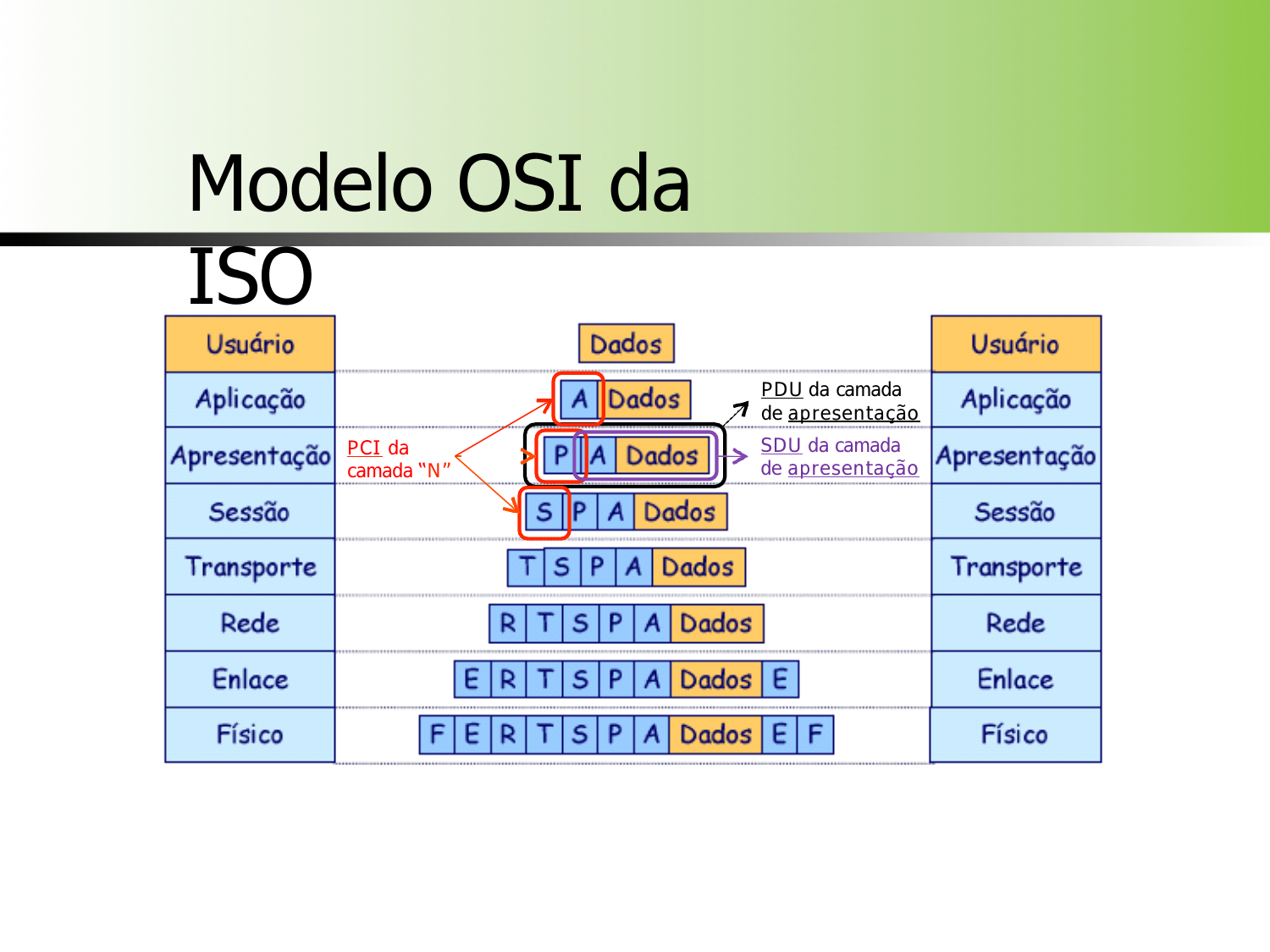

# Modelo OSI da	ISO

PDU da camada  de apresentação
SDU da camada  de apresentação

PCI da  camada “N”